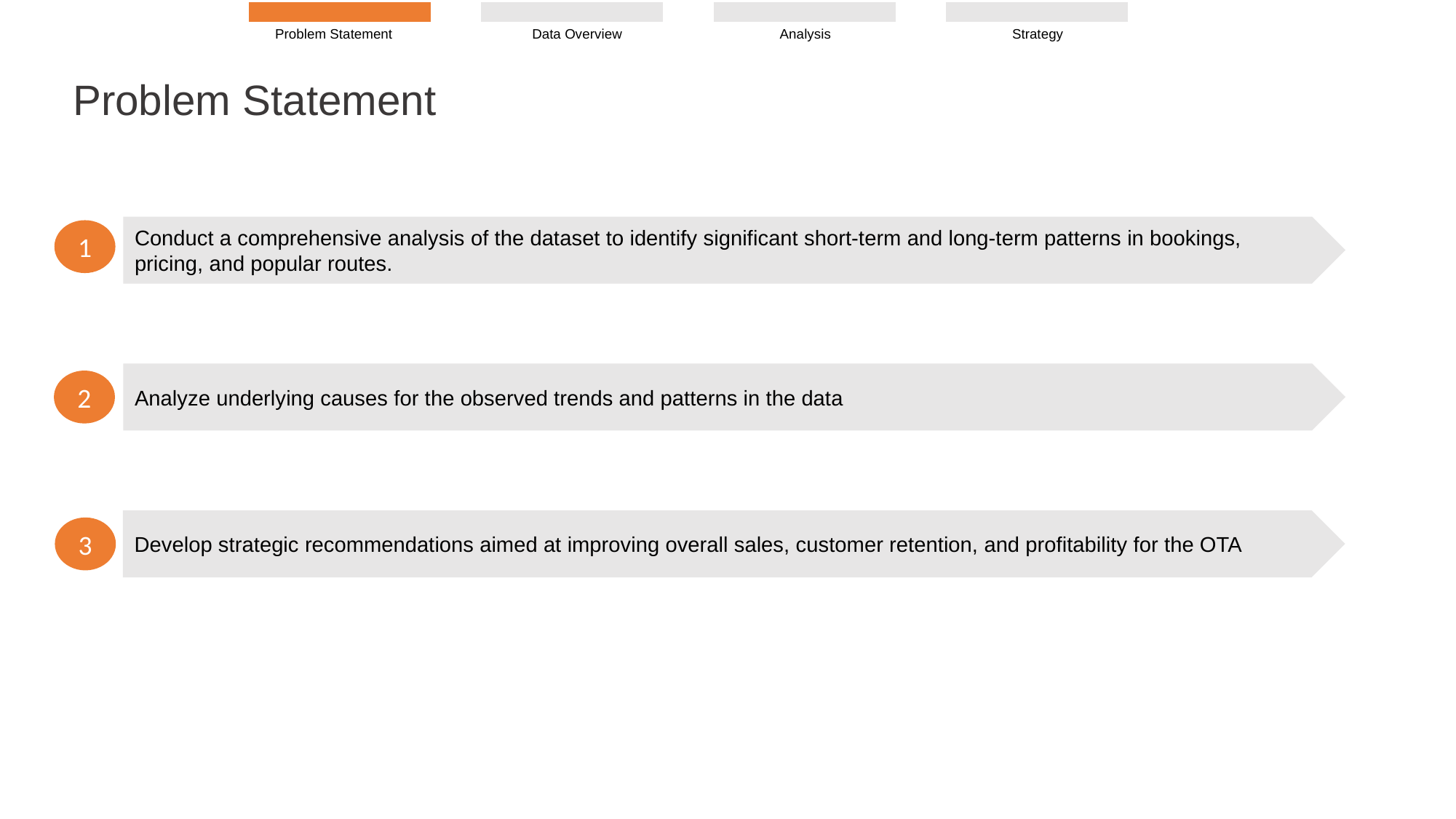

Problem Statement
Data Overview
Analysis
Strategy
# Problem Statement
Conduct a comprehensive analysis of the dataset to identify significant short-term and long-term patterns in bookings, pricing, and popular routes.
1
Analyze underlying causes for the observed trends and patterns in the data
2
Develop strategic recommendations aimed at improving overall sales, customer retention, and profitability for the OTA
3